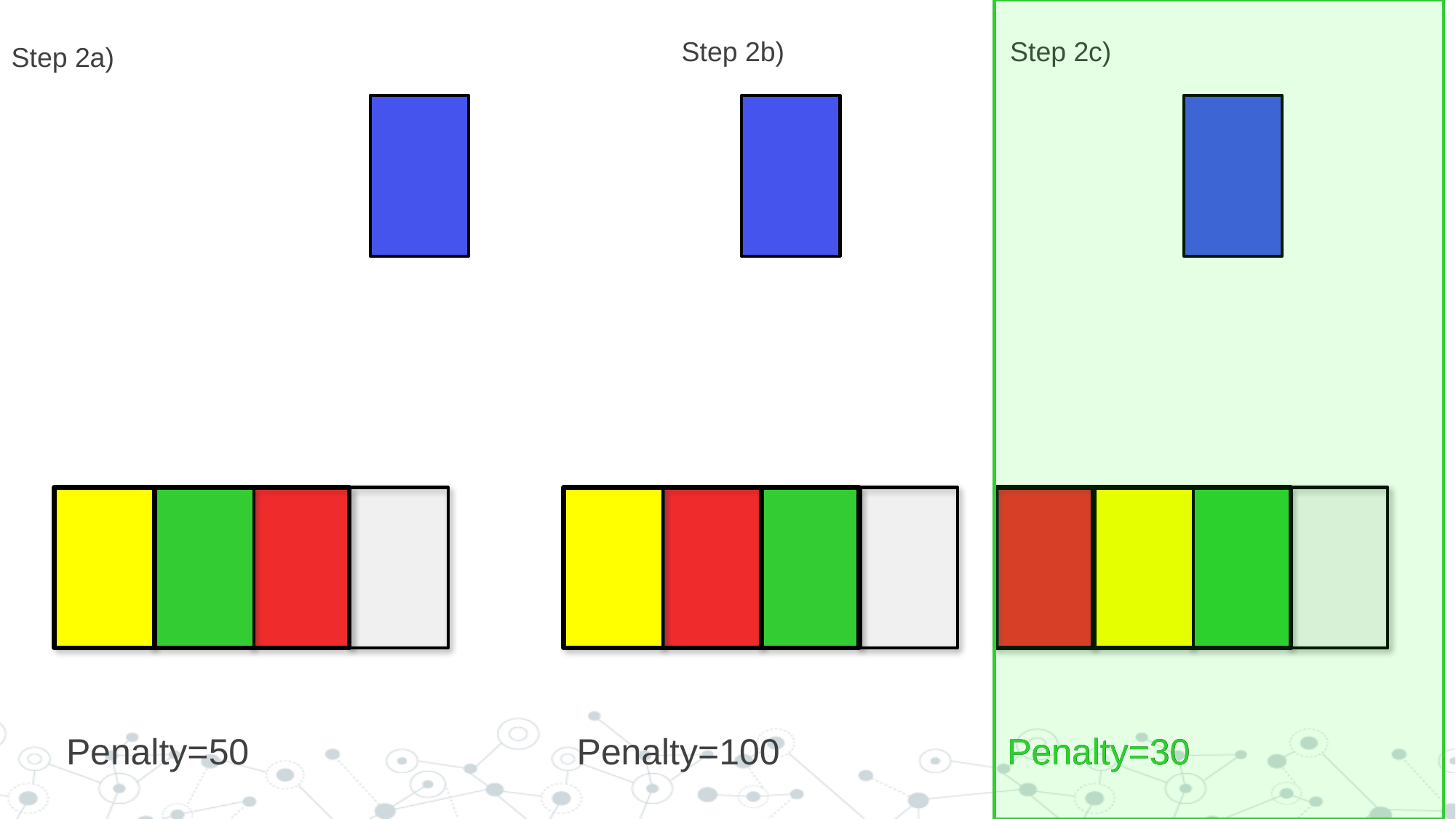

Step 2b)
Step 2c)
Step 2a)

Penalty=30
Penalty=50
Penalty=100
Penalty=30